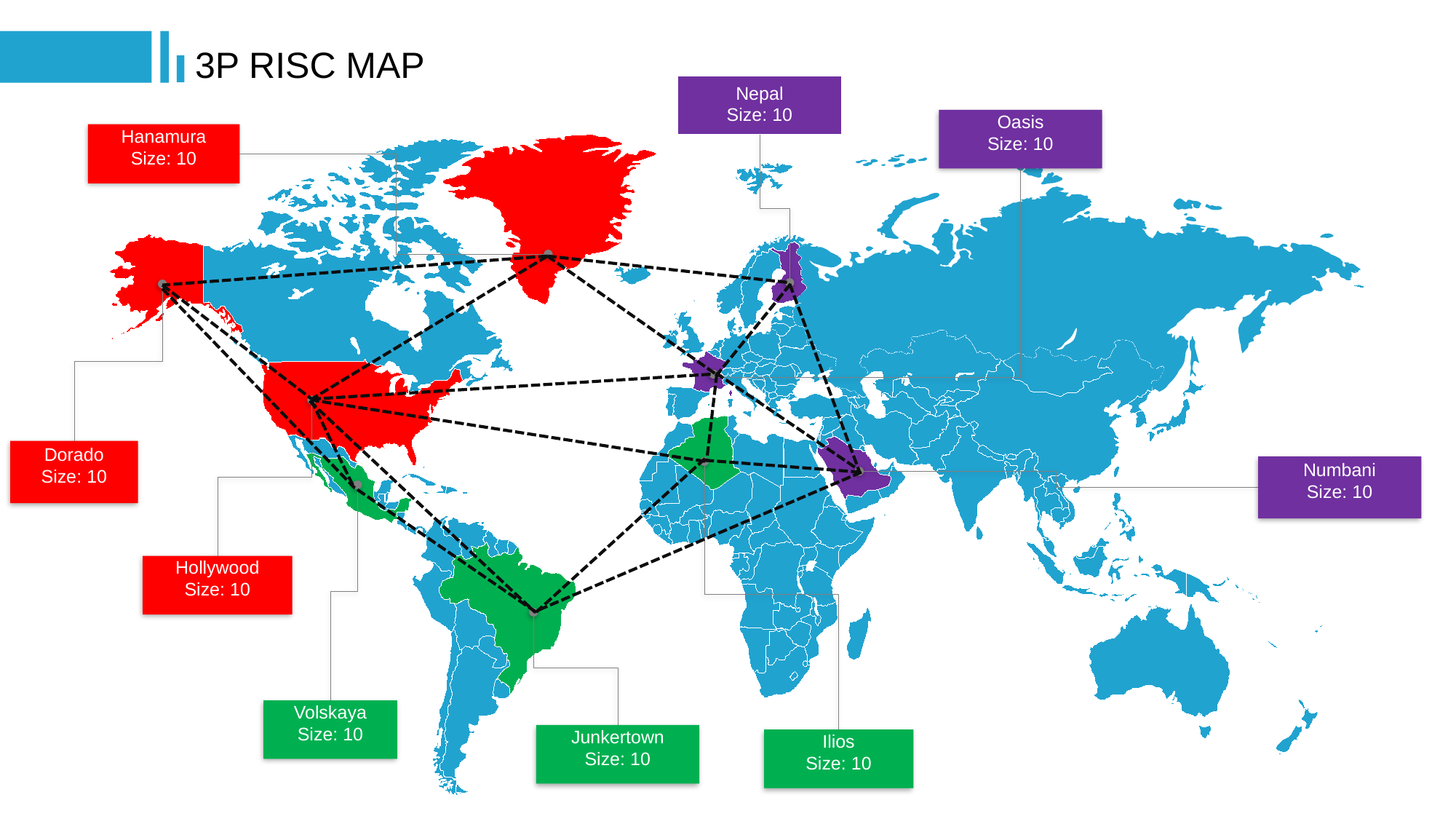

3P RISC MAP

Nepal
Size: 10
Oasis
Size: 10
Hanamura
Size: 10

Dorado
Size: 10

Numbani
Size: 10
Hollywood
Size: 10
Volskaya
Size: 10
Junkertown
Size: 10
Ilios
Size: 10